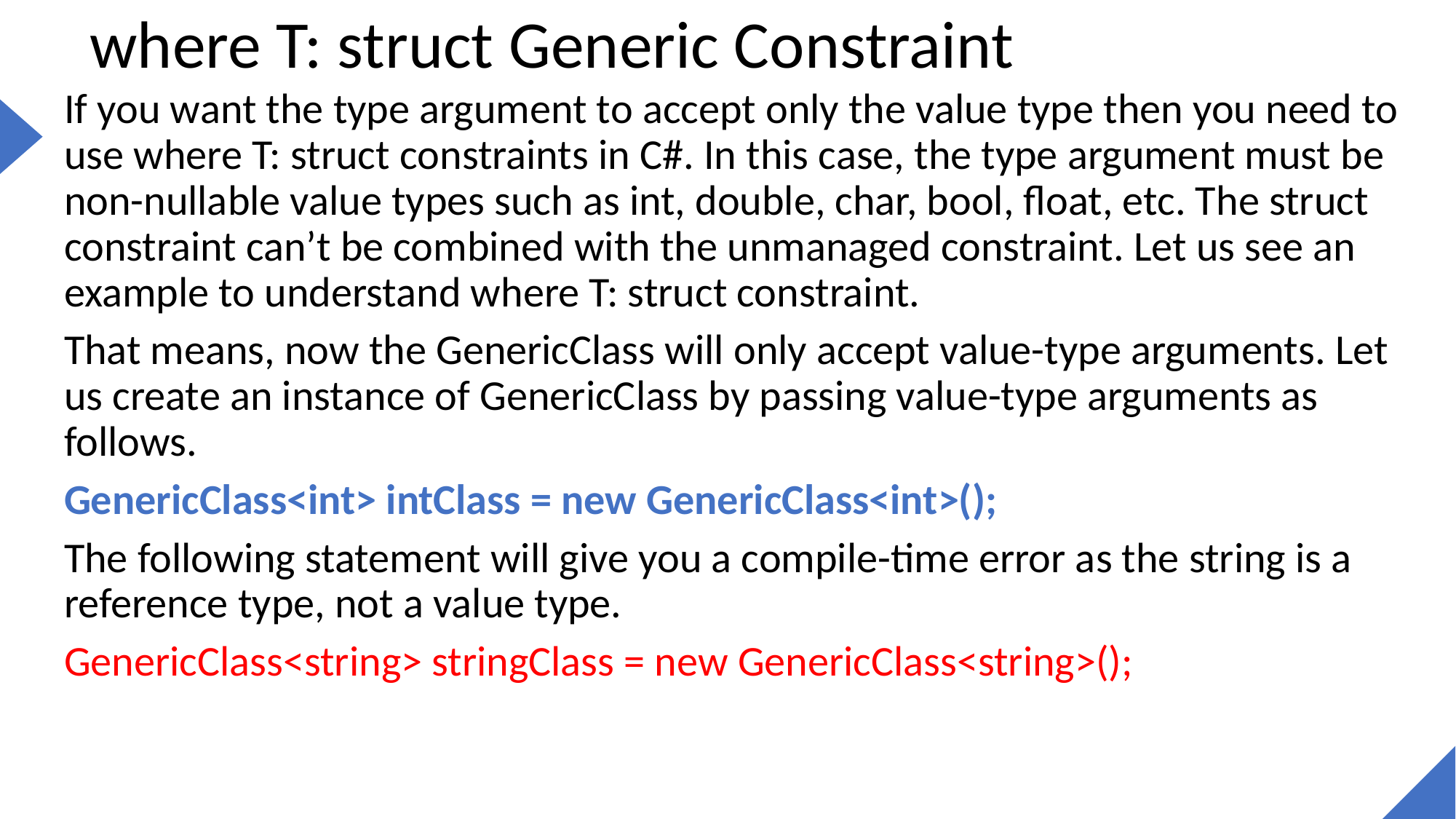

# where T: struct Generic Constraint
If you want the type argument to accept only the value type then you need to use where T: struct constraints in C#. In this case, the type argument must be non-nullable value types such as int, double, char, bool, float, etc. The struct constraint can’t be combined with the unmanaged constraint. Let us see an example to understand where T: struct constraint.
That means, now the GenericClass will only accept value-type arguments. Let us create an instance of GenericClass by passing value-type arguments as follows.
GenericClass<int> intClass = new GenericClass<int>();
The following statement will give you a compile-time error as the string is a reference type, not a value type.
GenericClass<string> stringClass = new GenericClass<string>();